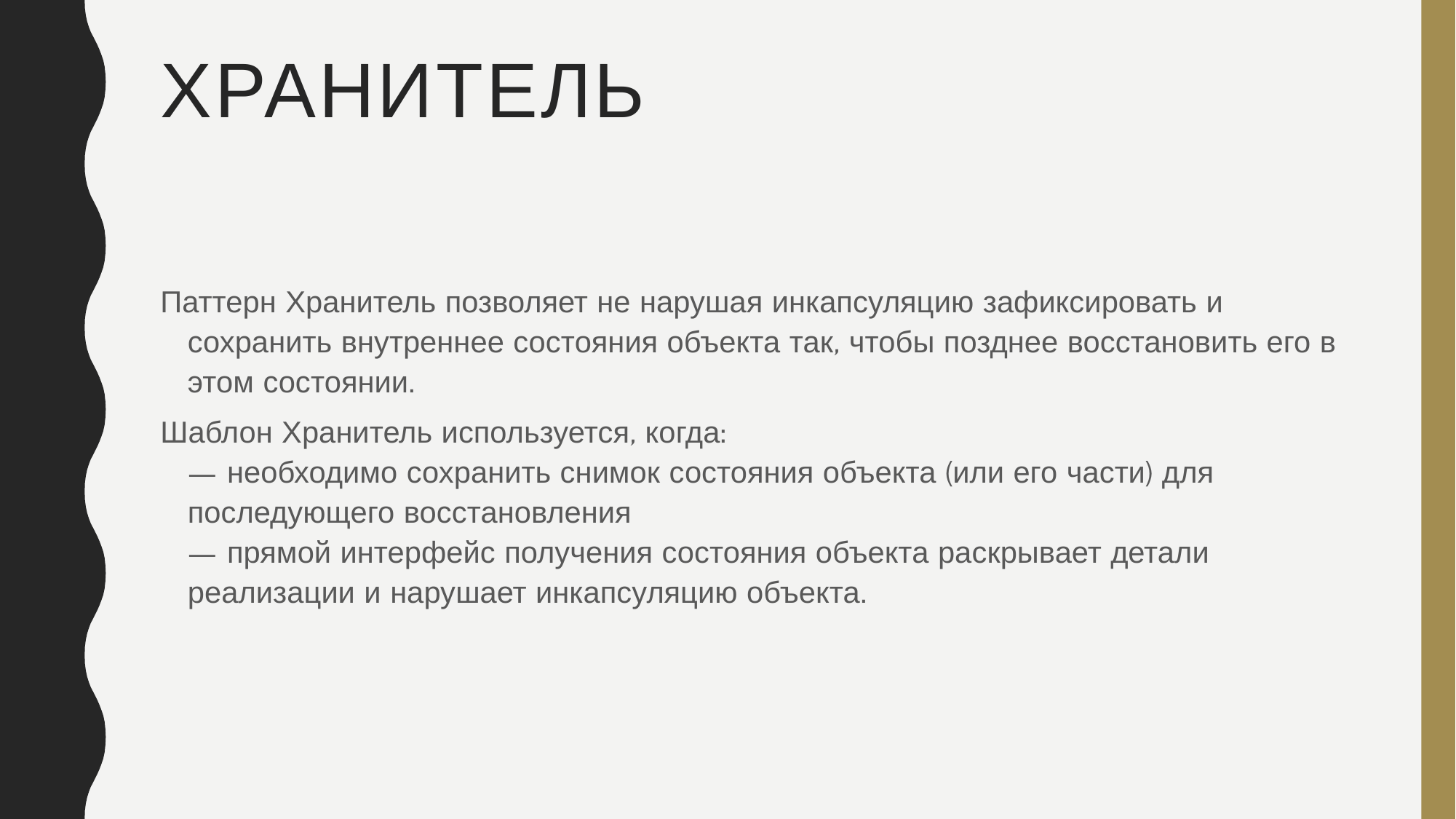

# Хранитель
Паттерн Хранитель позволяет не нарушая инкапсуляцию зафиксировать и сохранить внутреннее состояния объекта так, чтобы позднее восстановить его в этом состоянии.
Шаблон Хранитель используется, когда:
— необходимо сохранить снимок состояния объекта (или его части) для последующего восстановления
— прямой интерфейс получения состояния объекта раскрывает детали реализации и нарушает инкапсуляцию объекта.